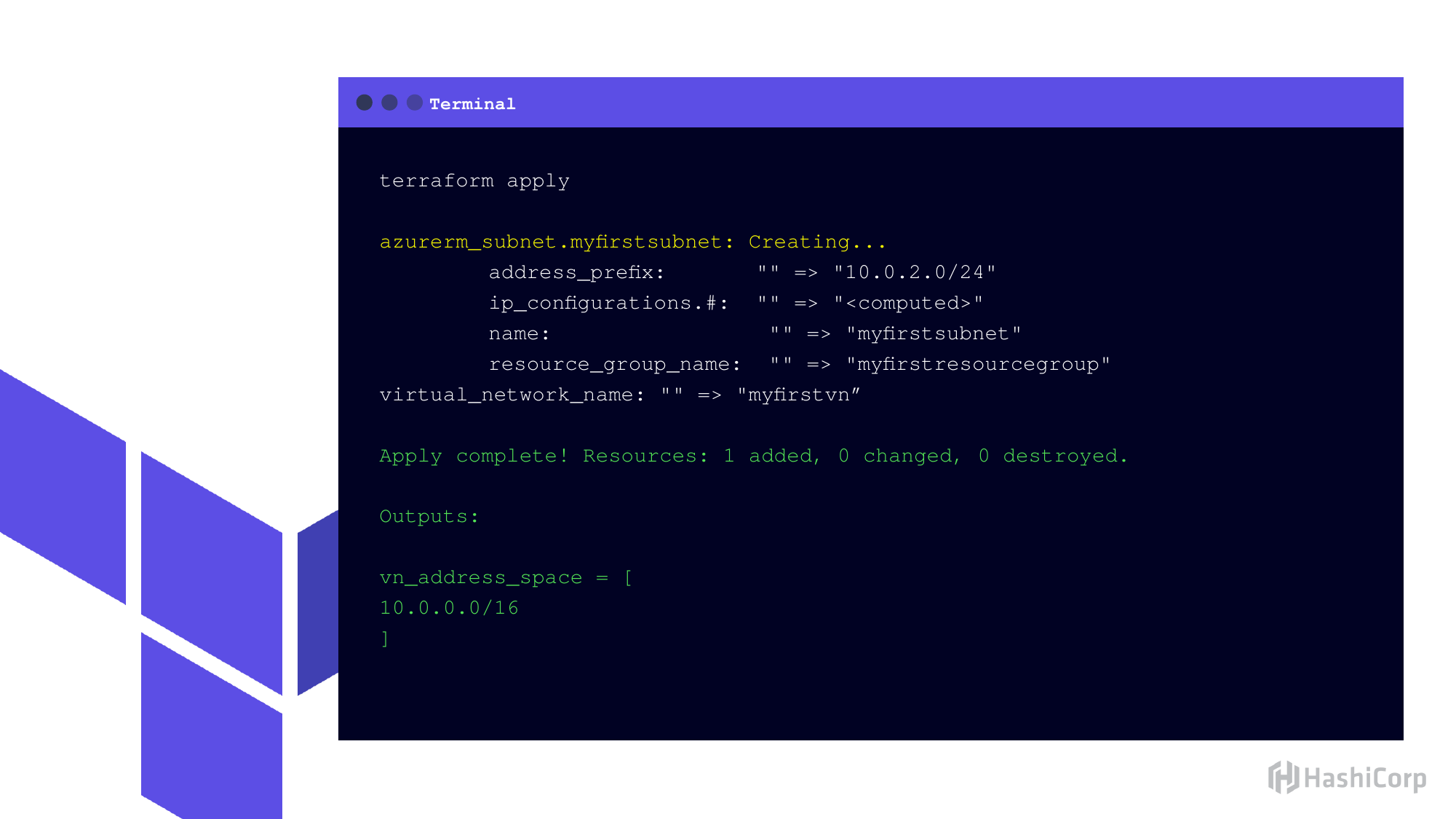

terraform apply

azurerm_subnet.myfirstsubnet: Creating...
	address_prefix:       "" => "10.0.2.0/24"
	ip_configurations.#:  "" => "<computed>"
	name:                 "" => "myfirstsubnet"
	resource_group_name:  "" => "myfirstresourcegroup"  	virtual_network_name: "" => "myfirstvn”

Apply complete! Resources: 1 added, 0 changed, 0 destroyed.

Outputs:
vn_address_space = [
10.0.0.0/16
]